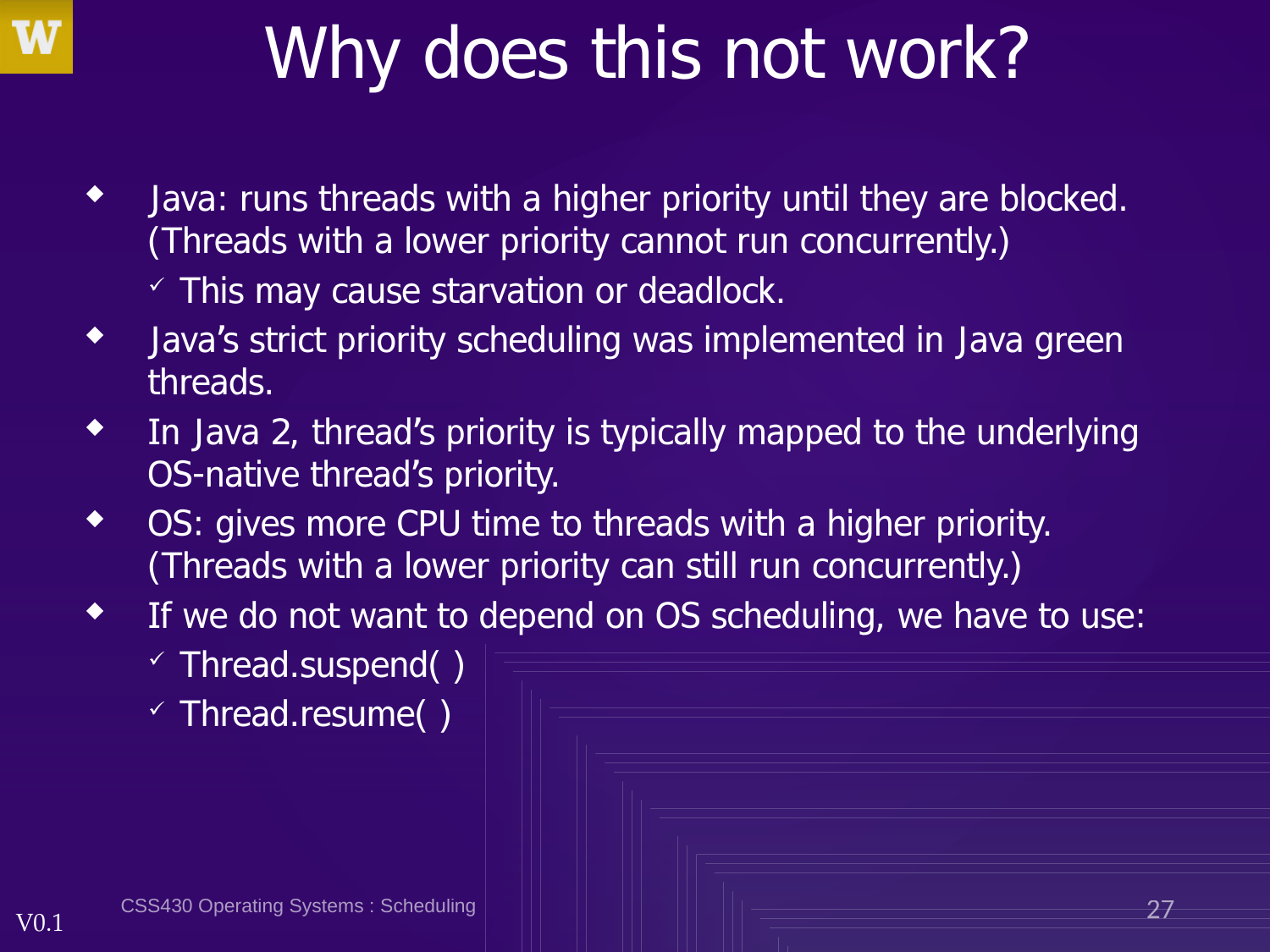

# Why does this not work?
Java: runs threads with a higher priority until they are blocked. (Threads with a lower priority cannot run concurrently.)
This may cause starvation or deadlock.
Java’s strict priority scheduling was implemented in Java green threads.
In Java 2, thread’s priority is typically mapped to the underlying OS-native thread’s priority.
OS: gives more CPU time to threads with a higher priority. (Threads with a lower priority can still run concurrently.)
If we do not want to depend on OS scheduling, we have to use:
Thread.suspend( )
Thread.resume( )
CSS430 Operating Systems : Scheduling
27